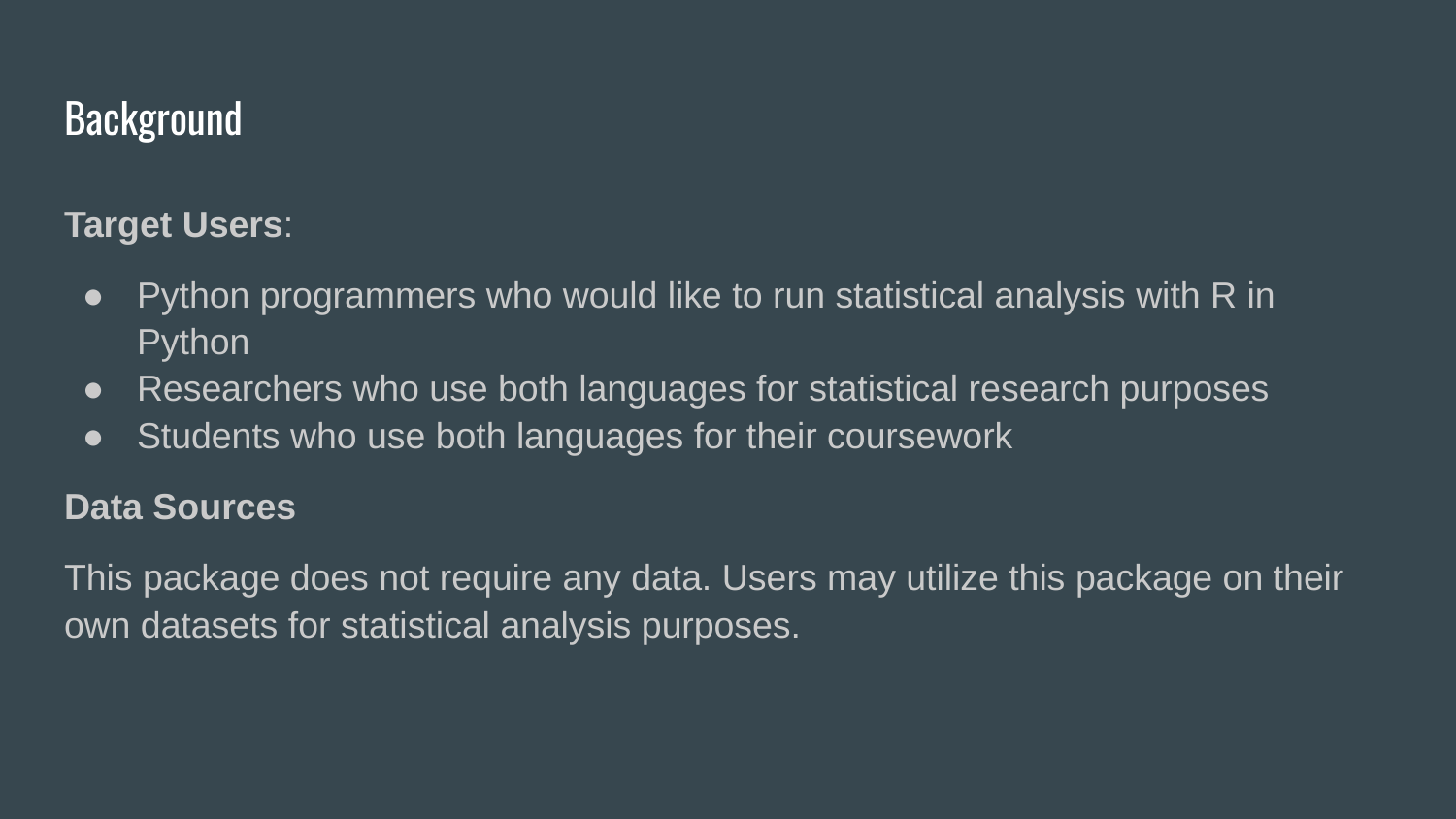

# Background
Target Users:
Python programmers who would like to run statistical analysis with R in Python
Researchers who use both languages for statistical research purposes
Students who use both languages for their coursework
Data Sources
This package does not require any data. Users may utilize this package on their own datasets for statistical analysis purposes.